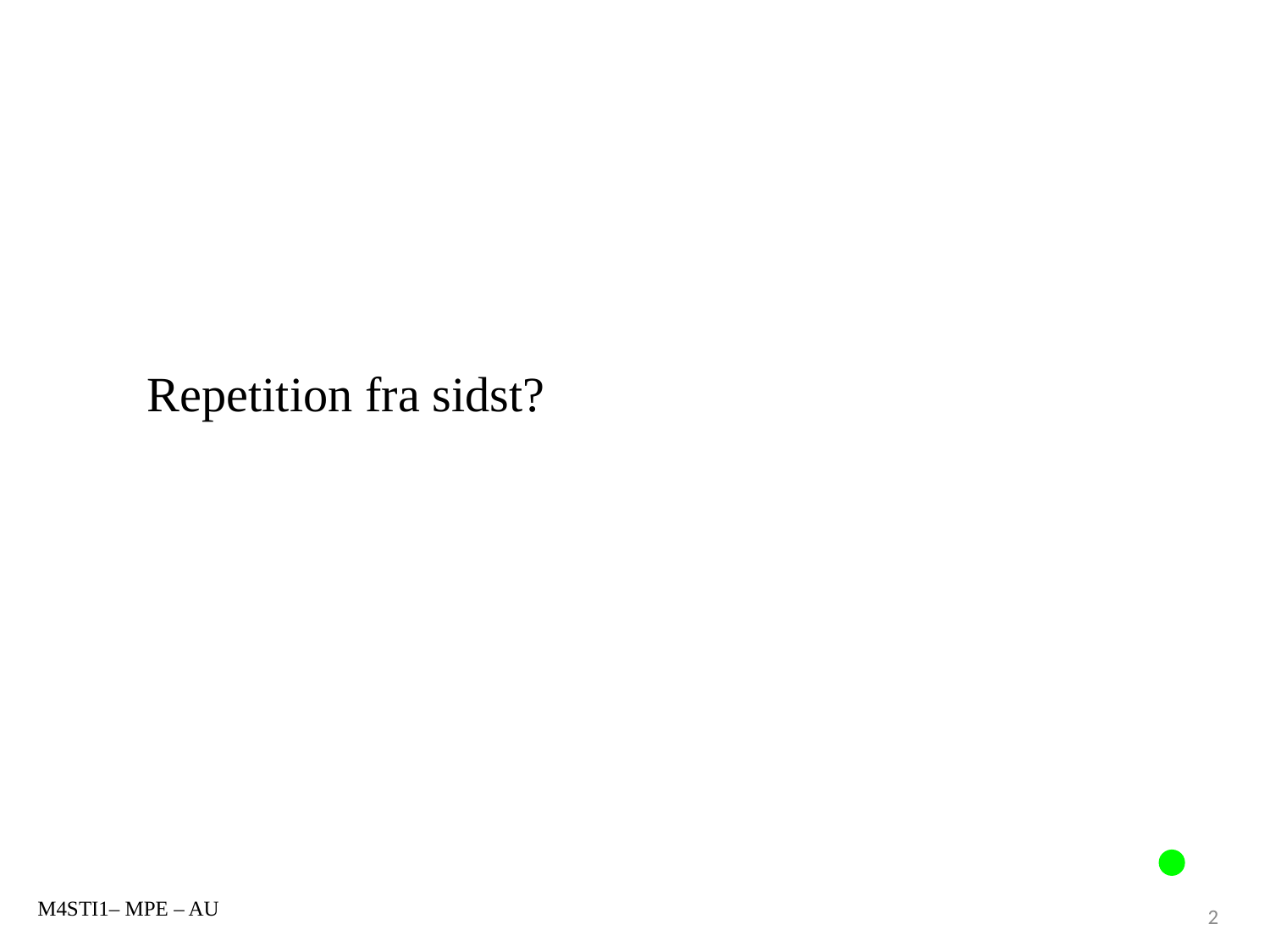

#
Repetition fra sidst?

M4STI1– MPE – AU
2